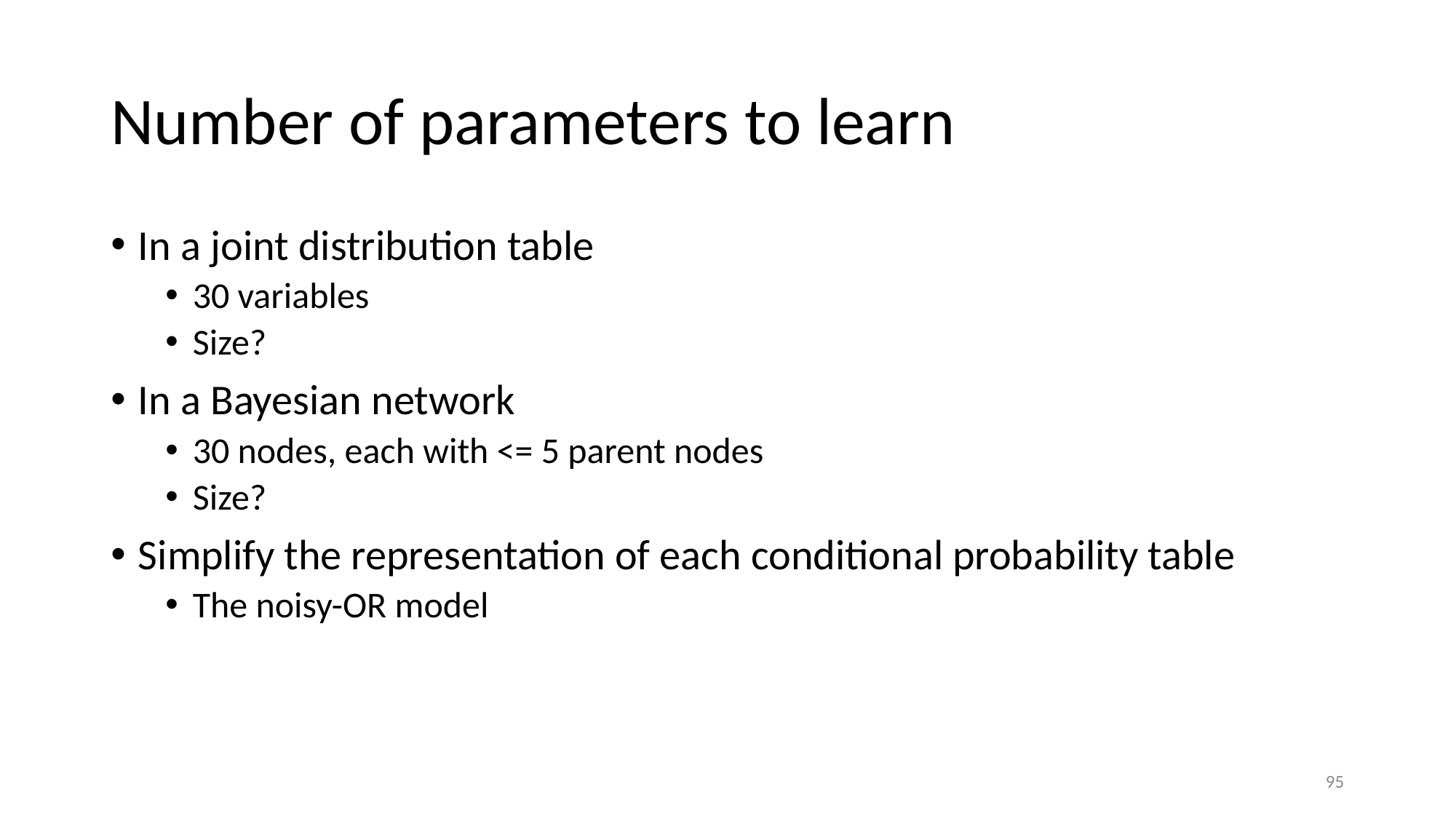

# Number of parameters to learn
In a joint distribution table
30 variables
Size?
In a Bayesian network
30 nodes, each with <= 5 parent nodes
Size?
Simplify the representation of each conditional probability table
The noisy-OR model
95